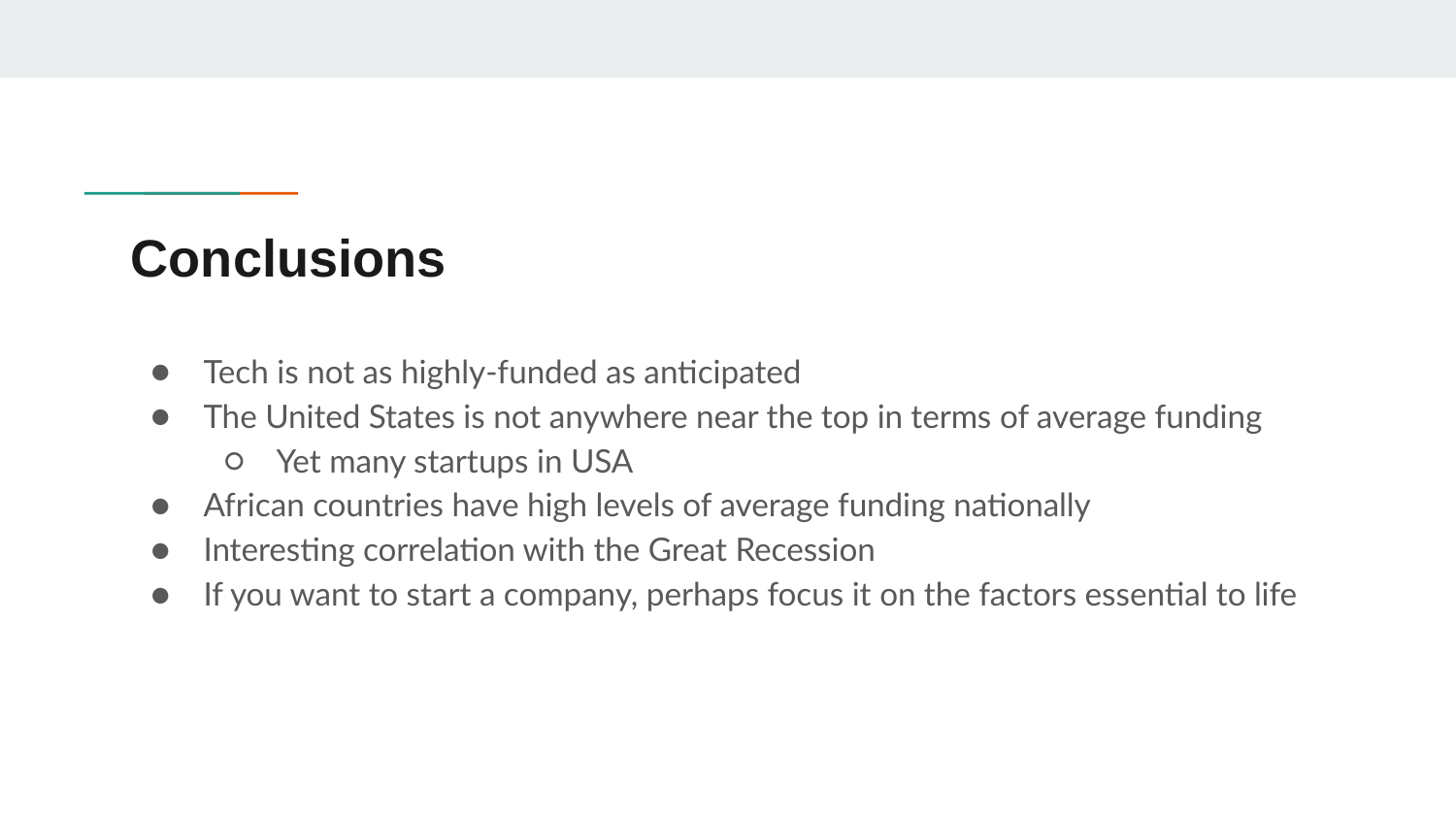

# Conclusions
Tech is not as highly-funded as anticipated
The United States is not anywhere near the top in terms of average funding
Yet many startups in USA
African countries have high levels of average funding nationally
Interesting correlation with the Great Recession
If you want to start a company, perhaps focus it on the factors essential to life